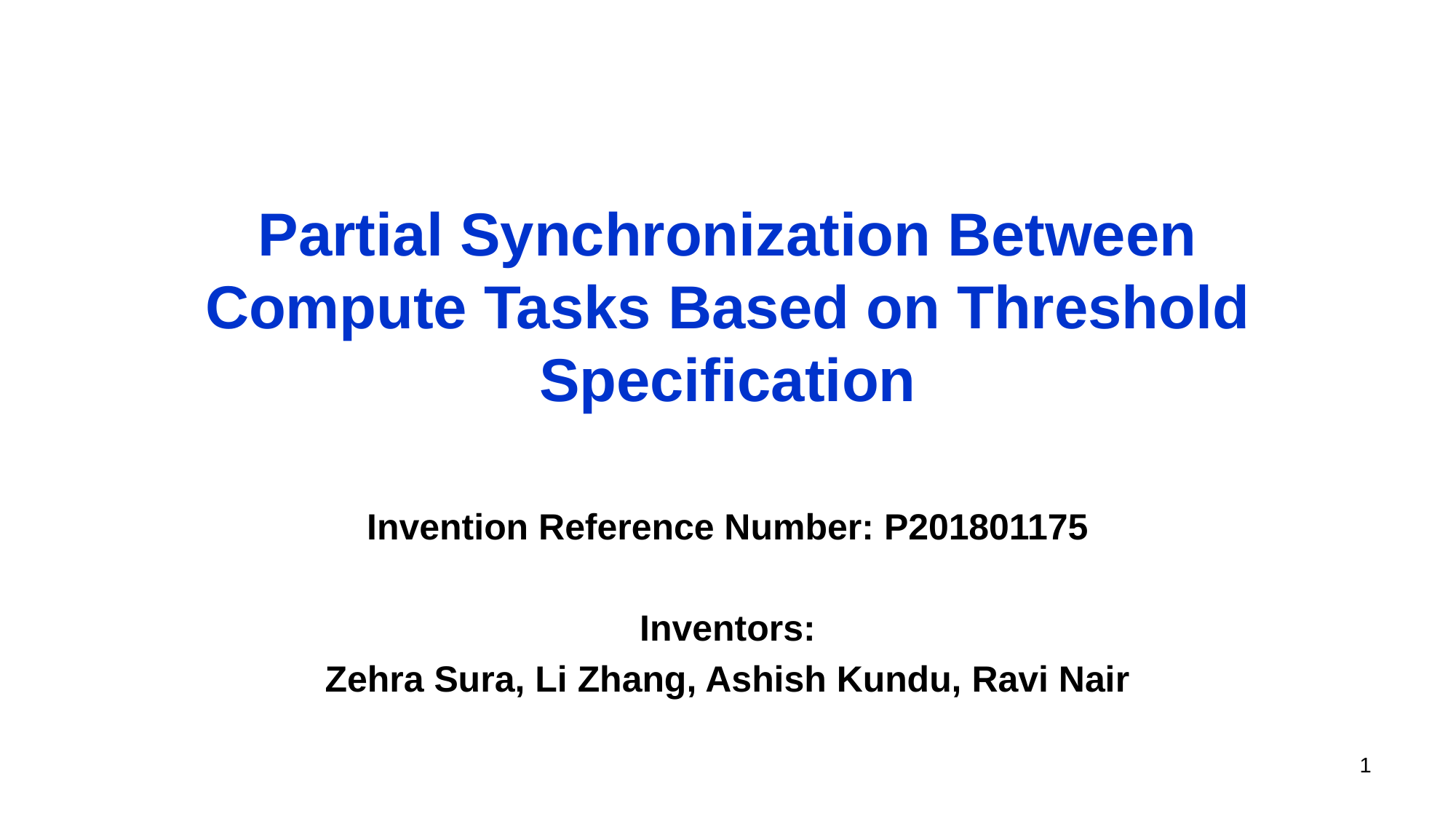

# Partial Synchronization Between Compute Tasks Based on Threshold Specification
Invention Reference Number: P201801175

Inventors:
Zehra Sura, Li Zhang, Ashish Kundu, Ravi Nair
1